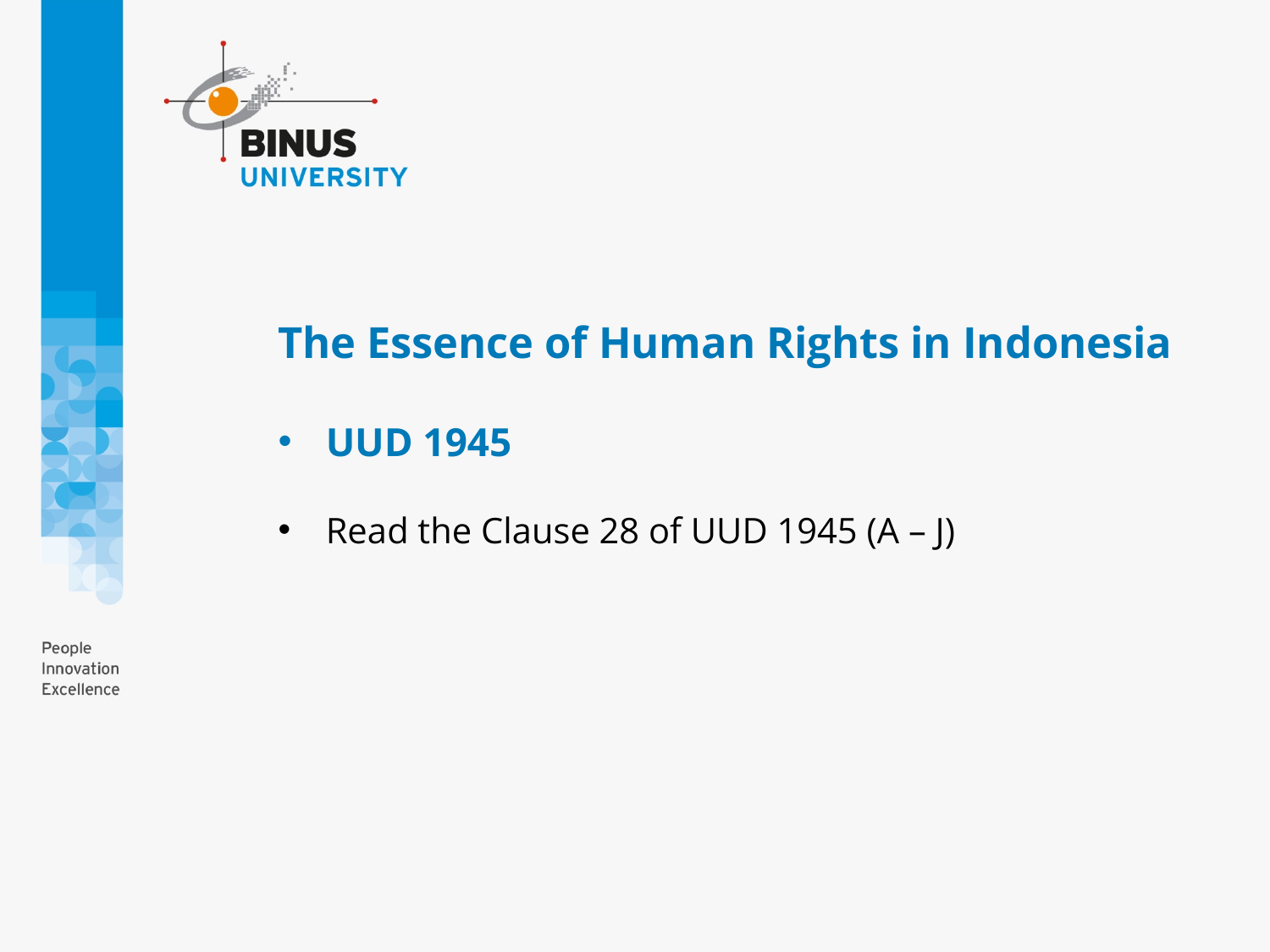

# The Essence of Human Rights in Indonesia
UUD 1945
Read the Clause 28 of UUD 1945 (A – J)